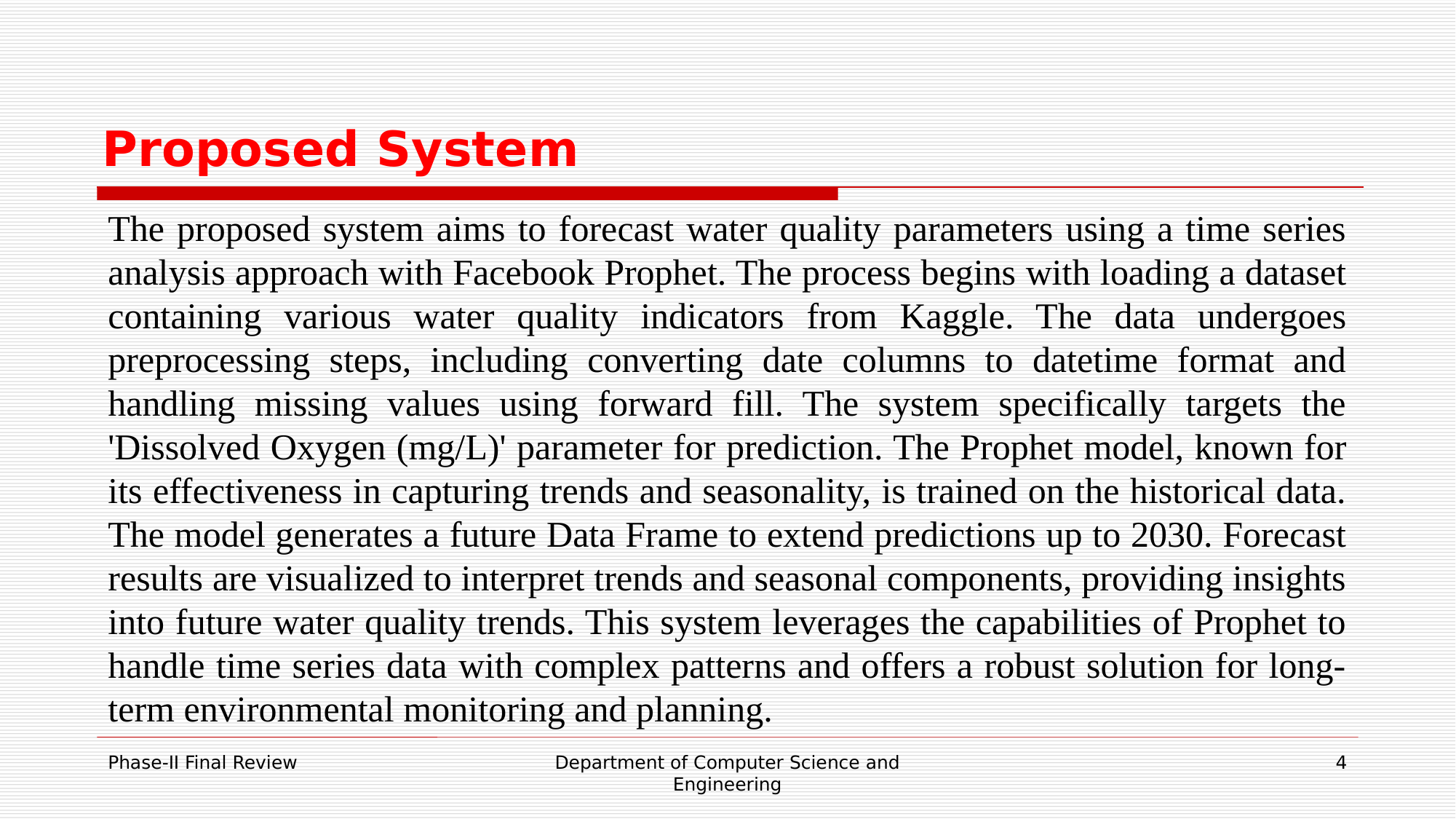

# Proposed System
The proposed system aims to forecast water quality parameters using a time series analysis approach with Facebook Prophet. The process begins with loading a dataset containing various water quality indicators from Kaggle. The data undergoes preprocessing steps, including converting date columns to datetime format and handling missing values using forward fill. The system specifically targets the 'Dissolved Oxygen (mg/L)' parameter for prediction. The Prophet model, known for its effectiveness in capturing trends and seasonality, is trained on the historical data. The model generates a future Data Frame to extend predictions up to 2030. Forecast results are visualized to interpret trends and seasonal components, providing insights into future water quality trends. This system leverages the capabilities of Prophet to handle time series data with complex patterns and offers a robust solution for long-term environmental monitoring and planning.

Phase-II Final Review
Department of Computer Science and Engineering
4